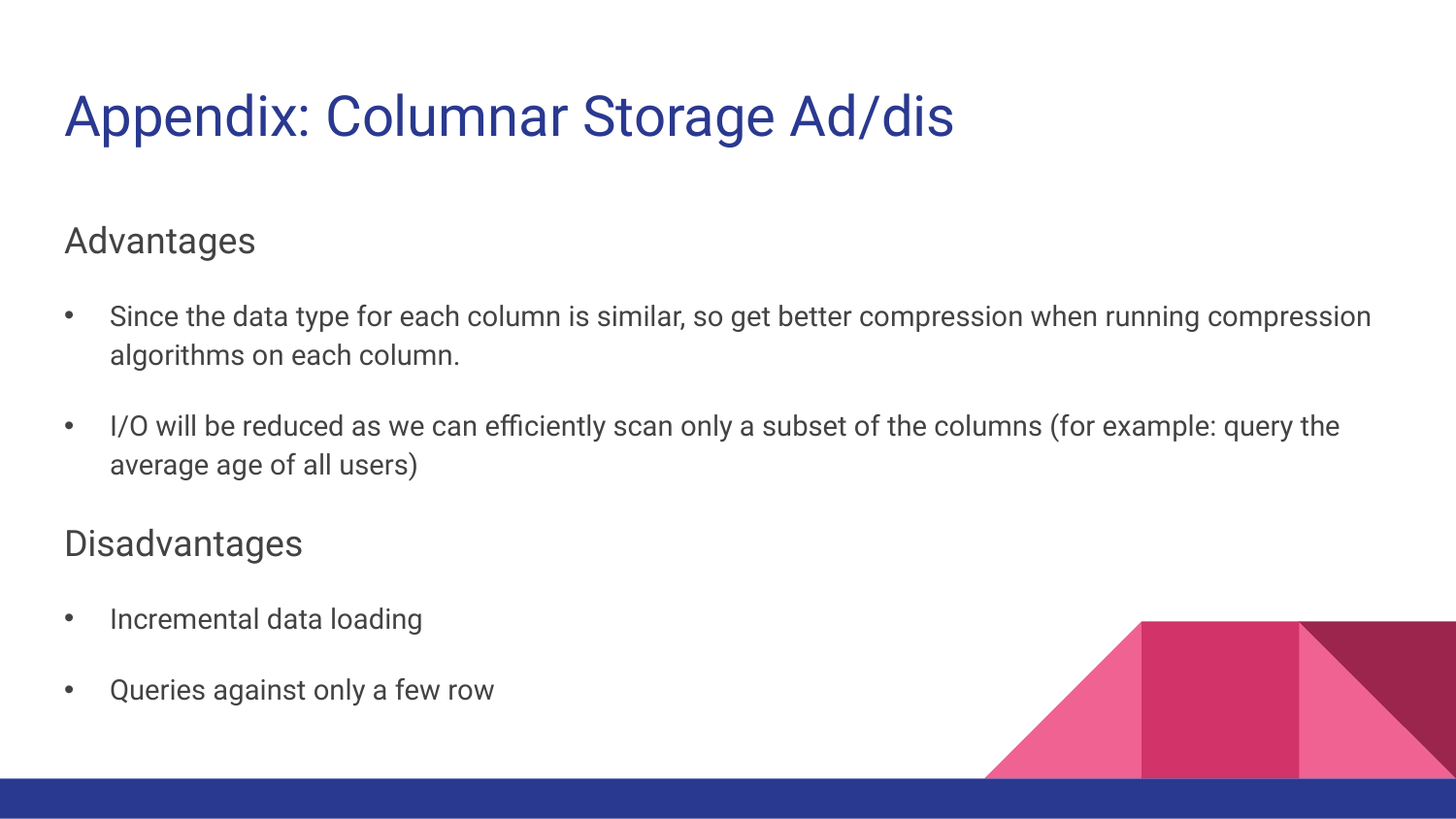

# Appendix: Columnar Storage Ad/dis
Advantages
Since the data type for each column is similar, so get better compression when running compression algorithms on each column.
I/O will be reduced as we can efficiently scan only a subset of the columns (for example: query the average age of all users)
Disadvantages
Incremental data loading
Queries against only a few row